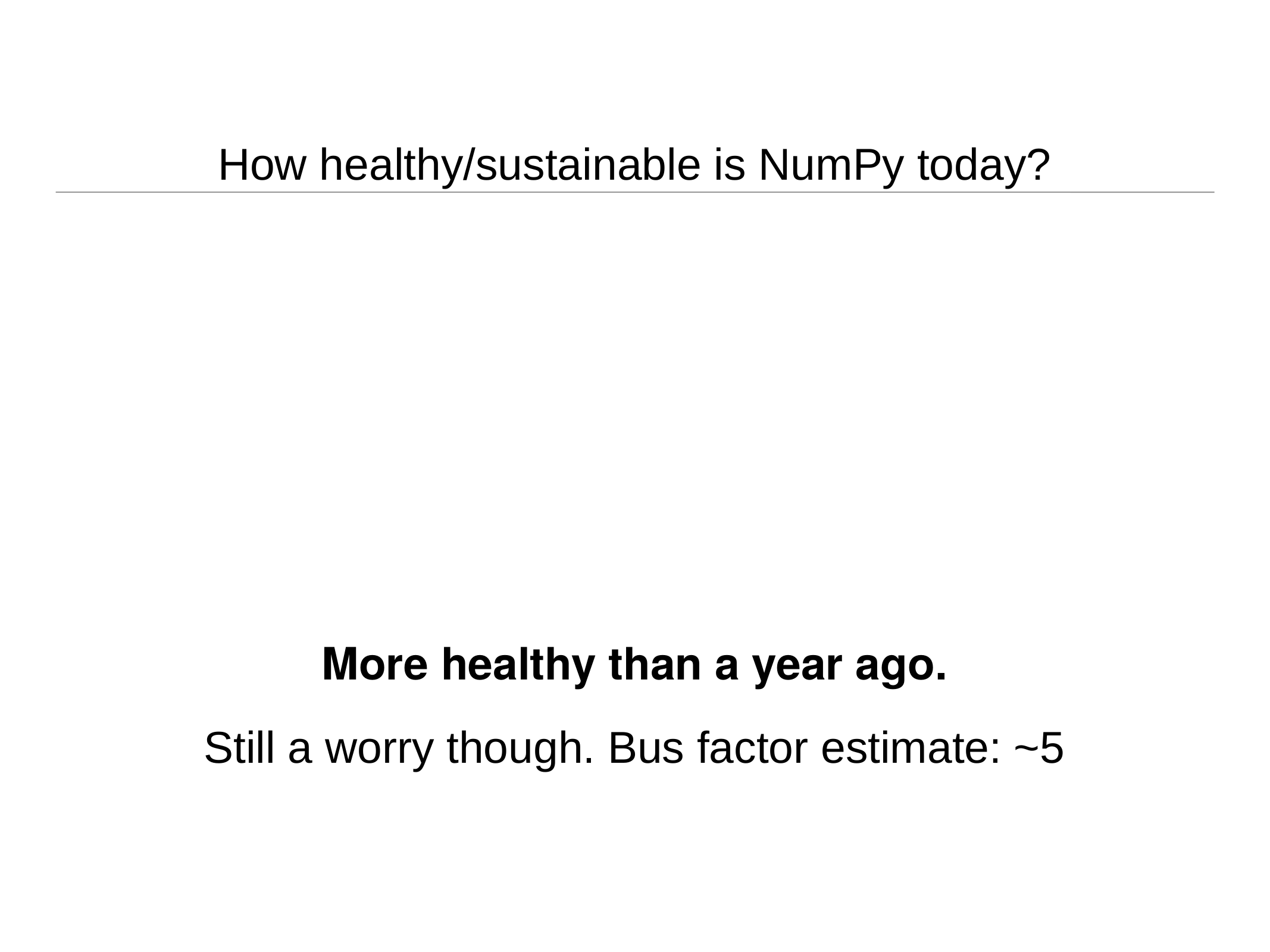

How healthy/sustainable is NumPy today?

More healthy than a year ago.
Still a worry though. Bus factor estimate: ~5